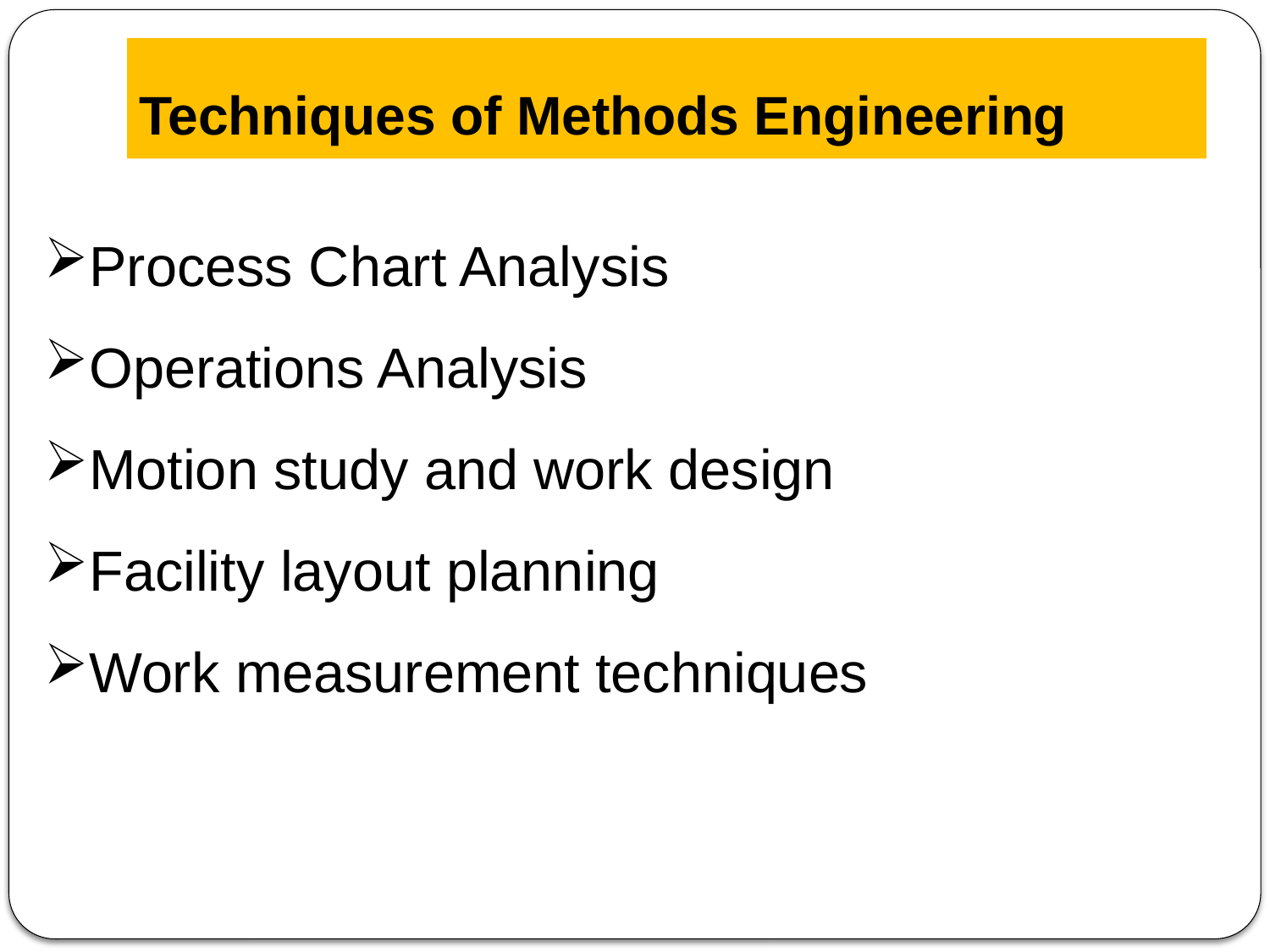

# Techniques of Methods Engineering
Process Chart Analysis
Operations Analysis
Motion study and work design
Facility layout planning
Work measurement techniques